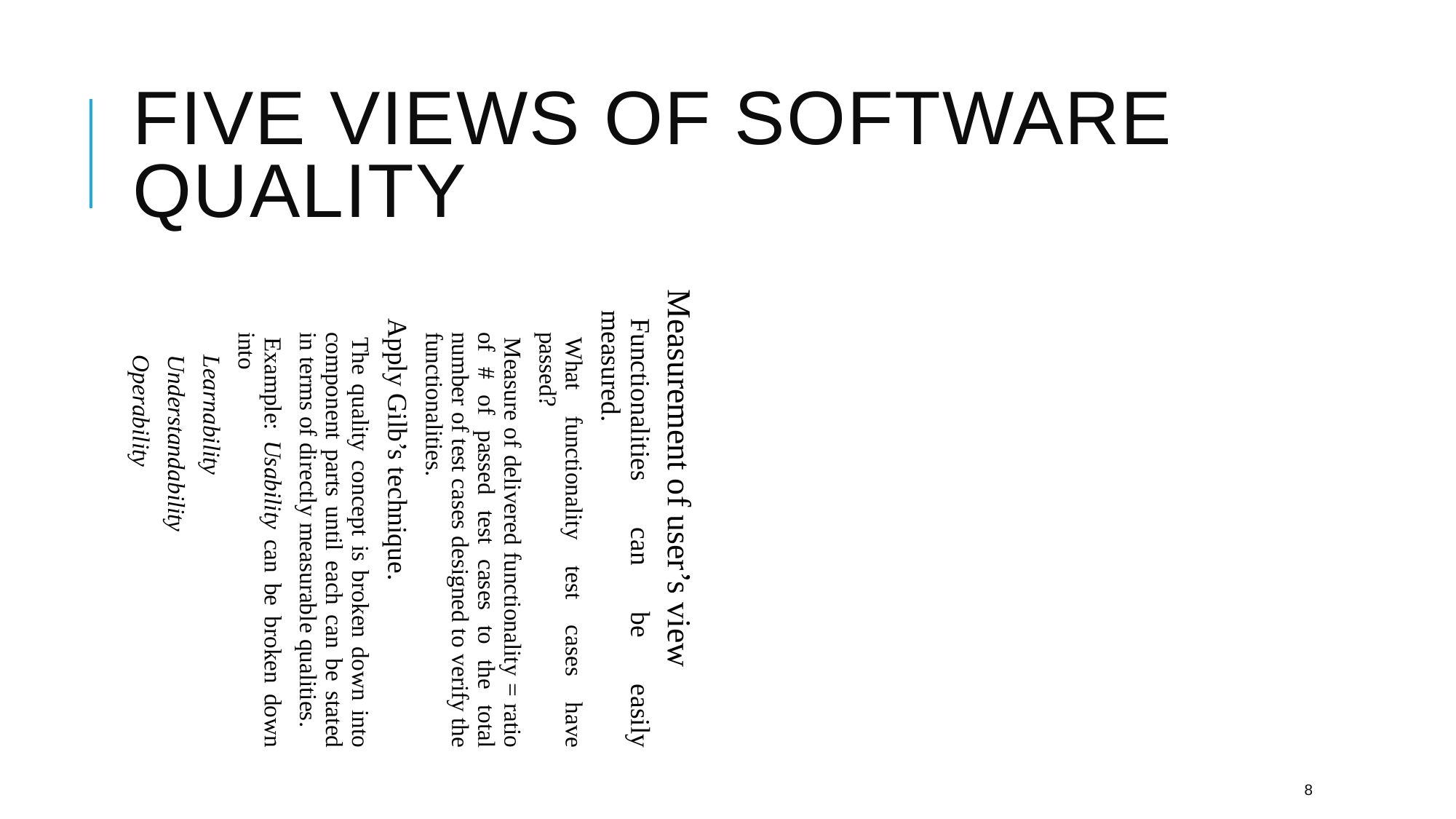

Five Views of Software Quality
Measurement of user’s view
Functionalities can be easily measured.
What functionality test cases have passed?
Measure of delivered functionality = ratio of # of passed test cases to the total number of test cases designed to verify the functionalities.
Apply Gilb’s technique.
The quality concept is broken down into component parts until each can be stated in terms of directly measurable qualities.
Example: Usability can be broken down into
Learnability
Understandability
Operability
8